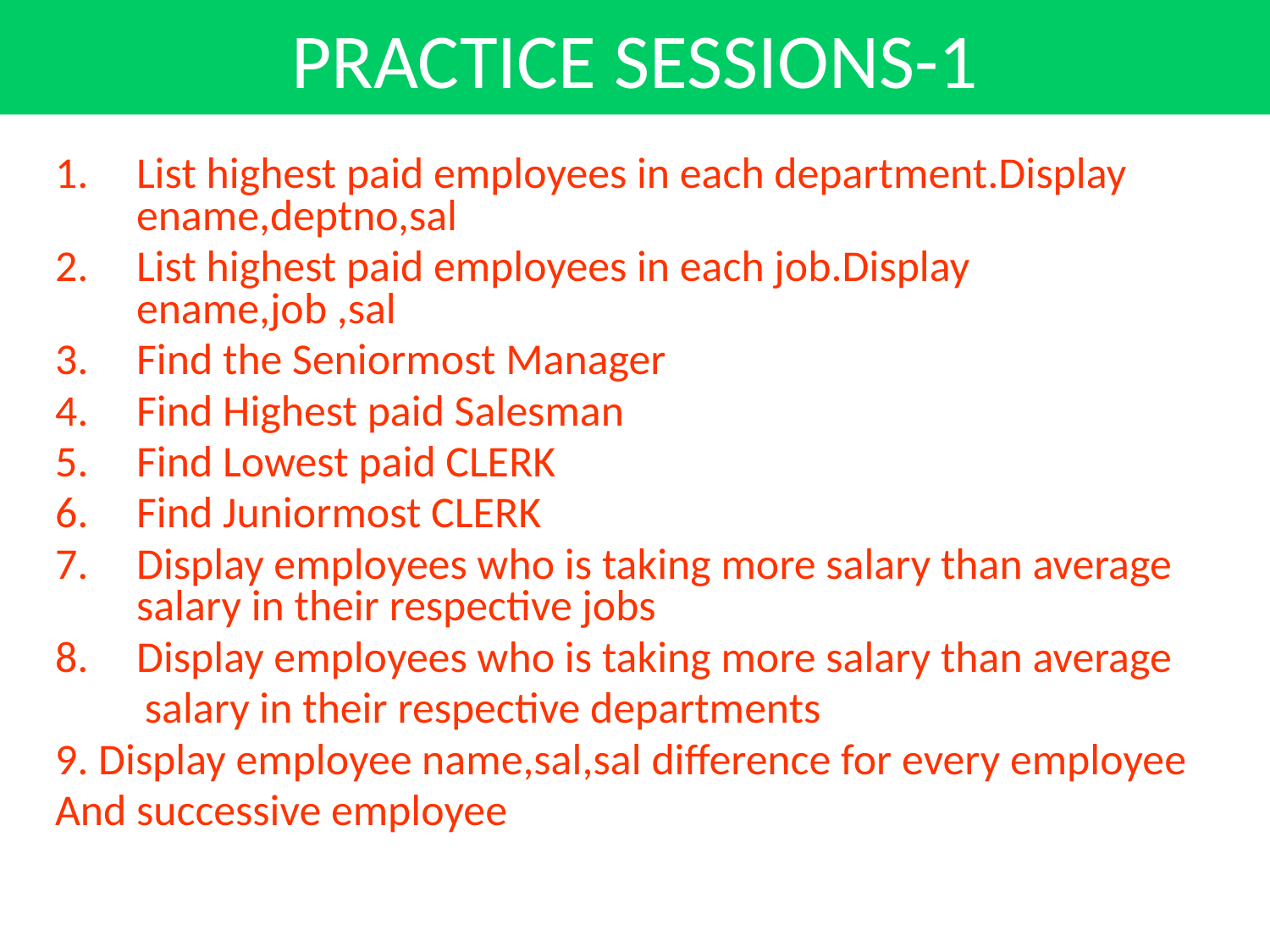

# PRACTICE SESSIONS-1
List highest paid employees in each department.Display ename,deptno,sal
List highest paid employees in each job.Display ename,job ,sal
Find the Seniormost Manager
Find Highest paid Salesman
Find Lowest paid CLERK
Find Juniormost CLERK
Display employees who is taking more salary than average salary in their respective jobs
Display employees who is taking more salary than average
         salary in their respective departments
9. Display employee name,sal,sal difference for every employee
And successive employee